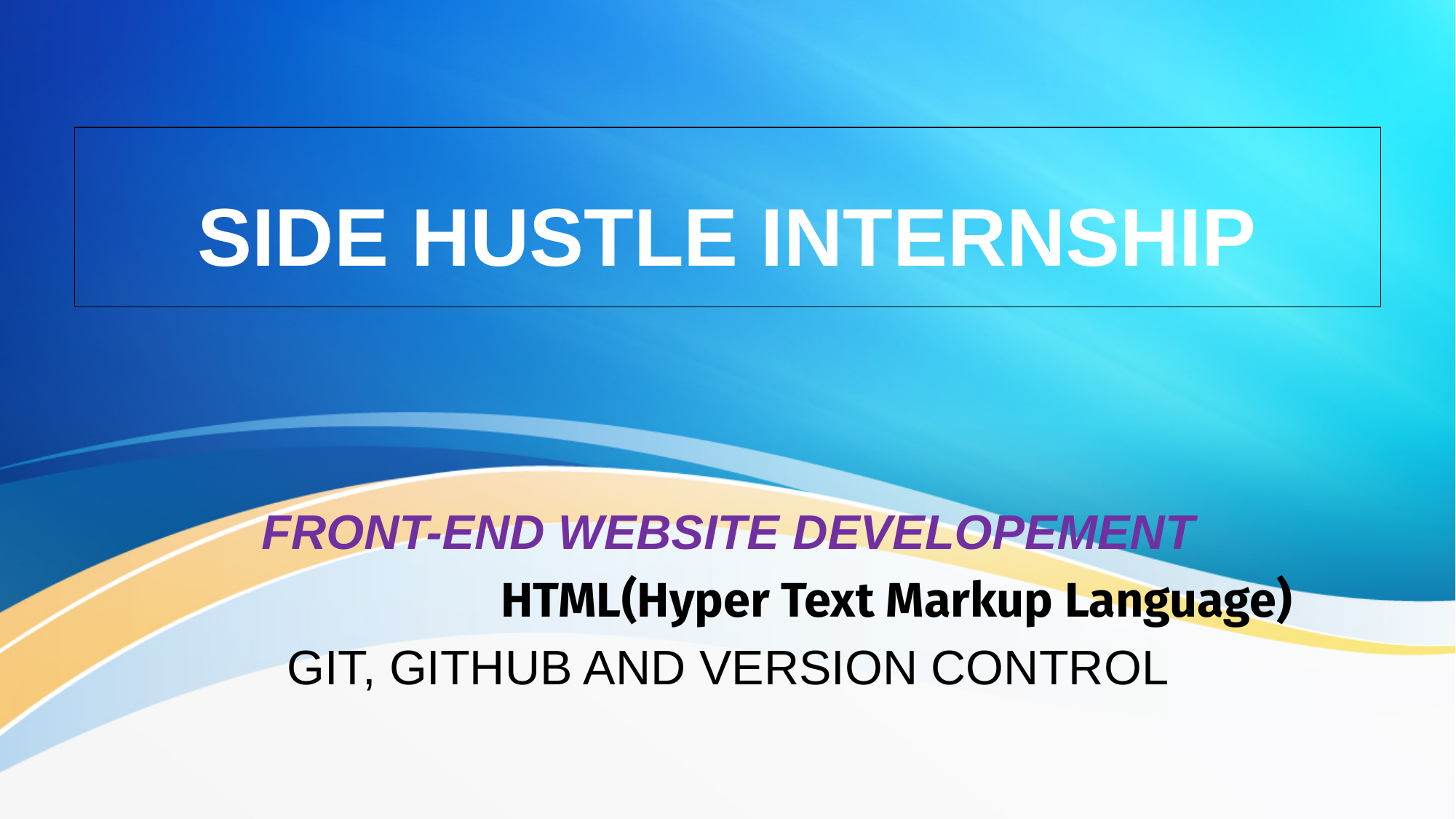

# SIDE HUSTLE INTERNSHIP

FRONT-END WEBSITE DEVELOPEMENT
                         HTML(Hyper Text Markup Language)
GIT, GITHUB AND VERSION CONTROL